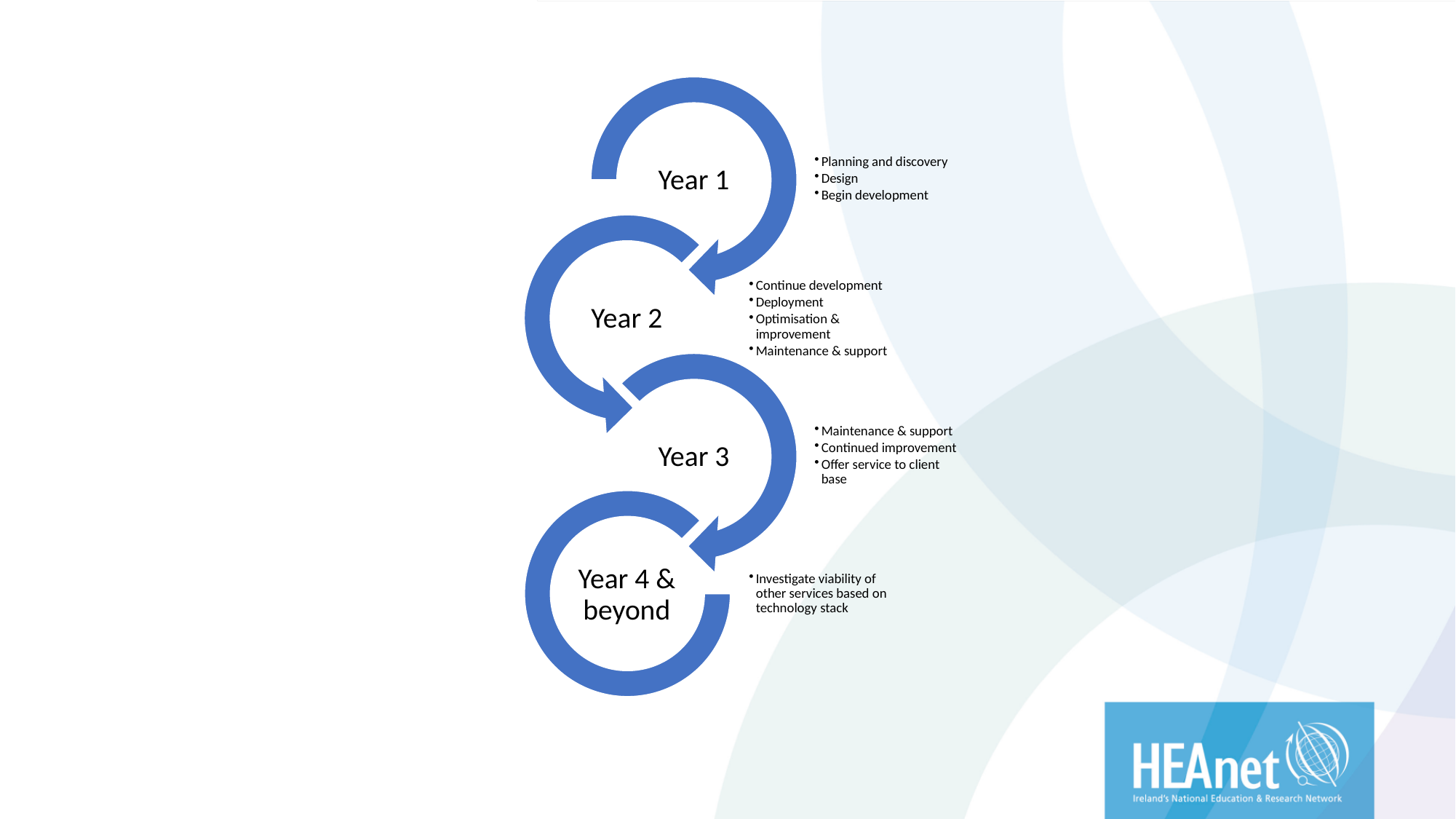

Planning and discovery
Design
Begin development
Year 1
Continue development
Deployment
Optimisation & improvement
Maintenance & support
Year 2
Maintenance & support
Continued improvement
Offer service to client base
Year 3
Investigate viability of other services based on technology stack
Year 4 & beyond